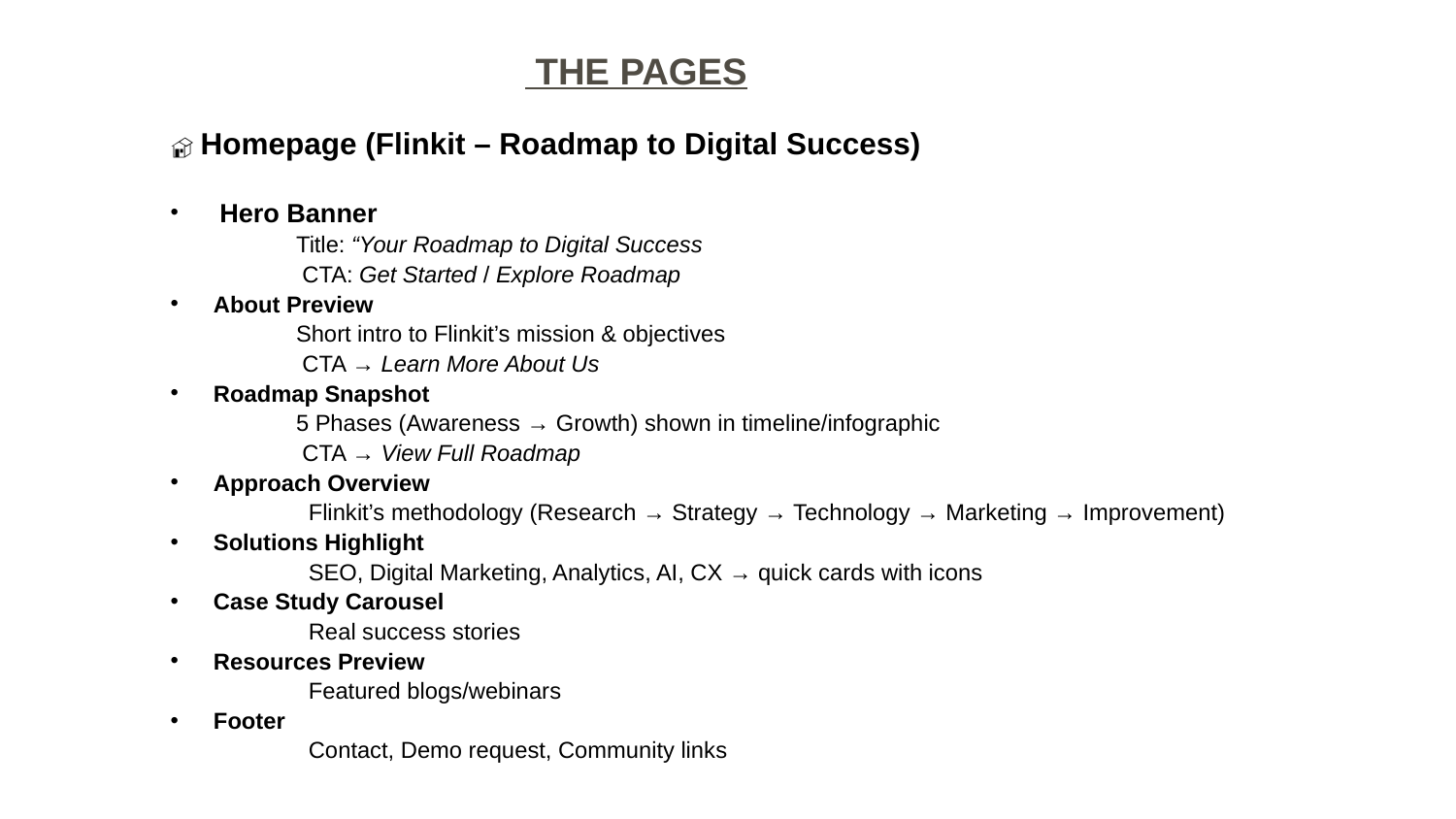

# THE PAGES
🏠 Homepage (Flinkit – Roadmap to Digital Success)

 Hero Banner
         Title: “Your Roadmap to Digital Success
          CTA: Get Started / Explore Roadmap
About Preview
         Short intro to Flinkit’s mission & objectives
          CTA → Learn More About Us
Roadmap Snapshot
         5 Phases (Awareness → Growth) shown in timeline/infographic
          CTA → View Full Roadmap
Approach Overview
           Flinkit’s methodology (Research → Strategy → Technology → Marketing → Improvement)
Solutions Highlight
           SEO, Digital Marketing, Analytics, AI, CX → quick cards with icons
Case Study Carousel
           Real success stories
Resources Preview
           Featured blogs/webinars
Footer
           Contact, Demo request, Community links